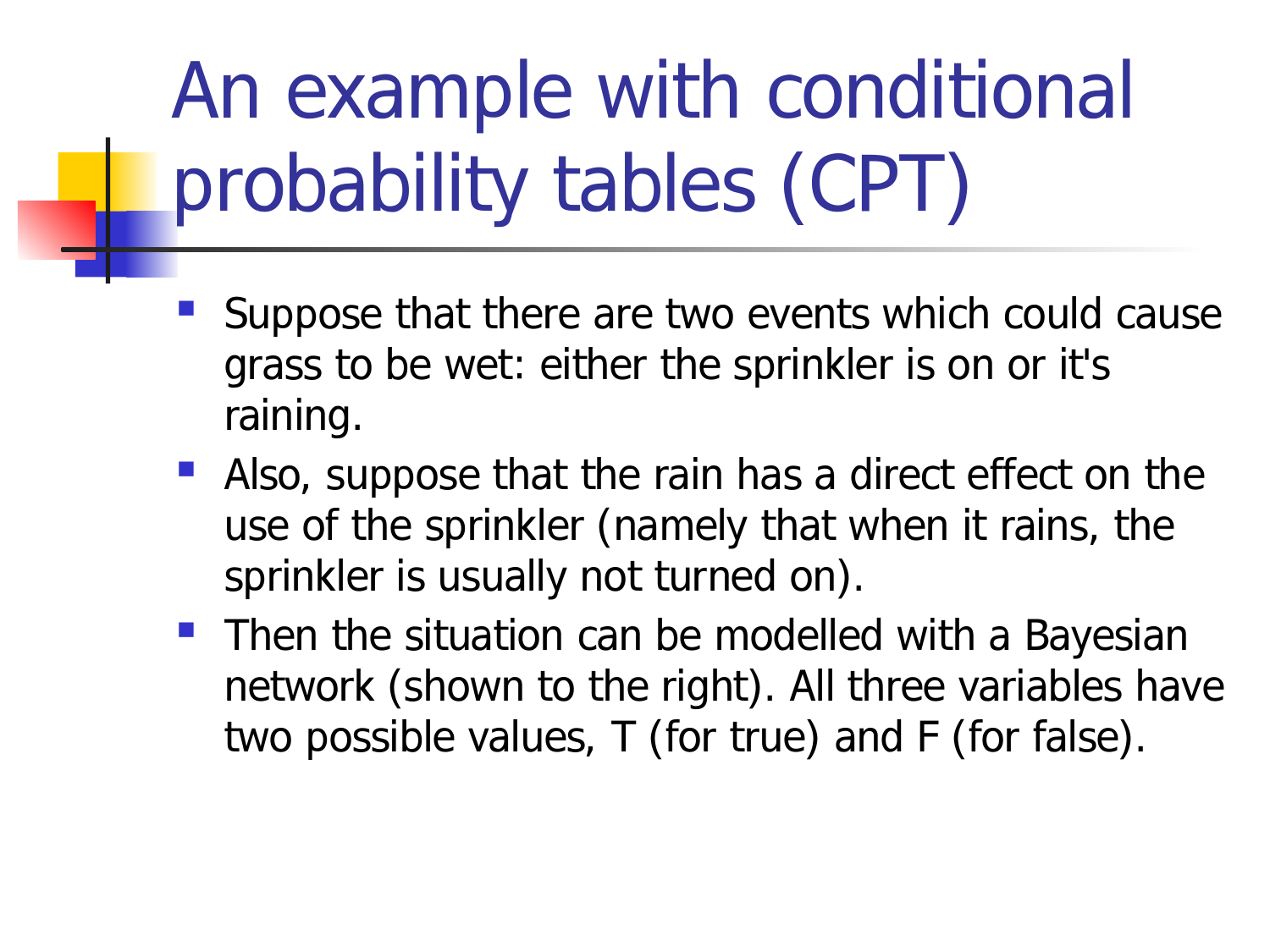

# An example with conditional probability tables (CPT)
Suppose that there are two events which could cause grass to be wet: either the sprinkler is on or it's raining.
Also, suppose that the rain has a direct effect on the use of the sprinkler (namely that when it rains, the sprinkler is usually not turned on).
Then the situation can be modelled with a Bayesian network (shown to the right). All three variables have two possible values, T (for true) and F (for false).